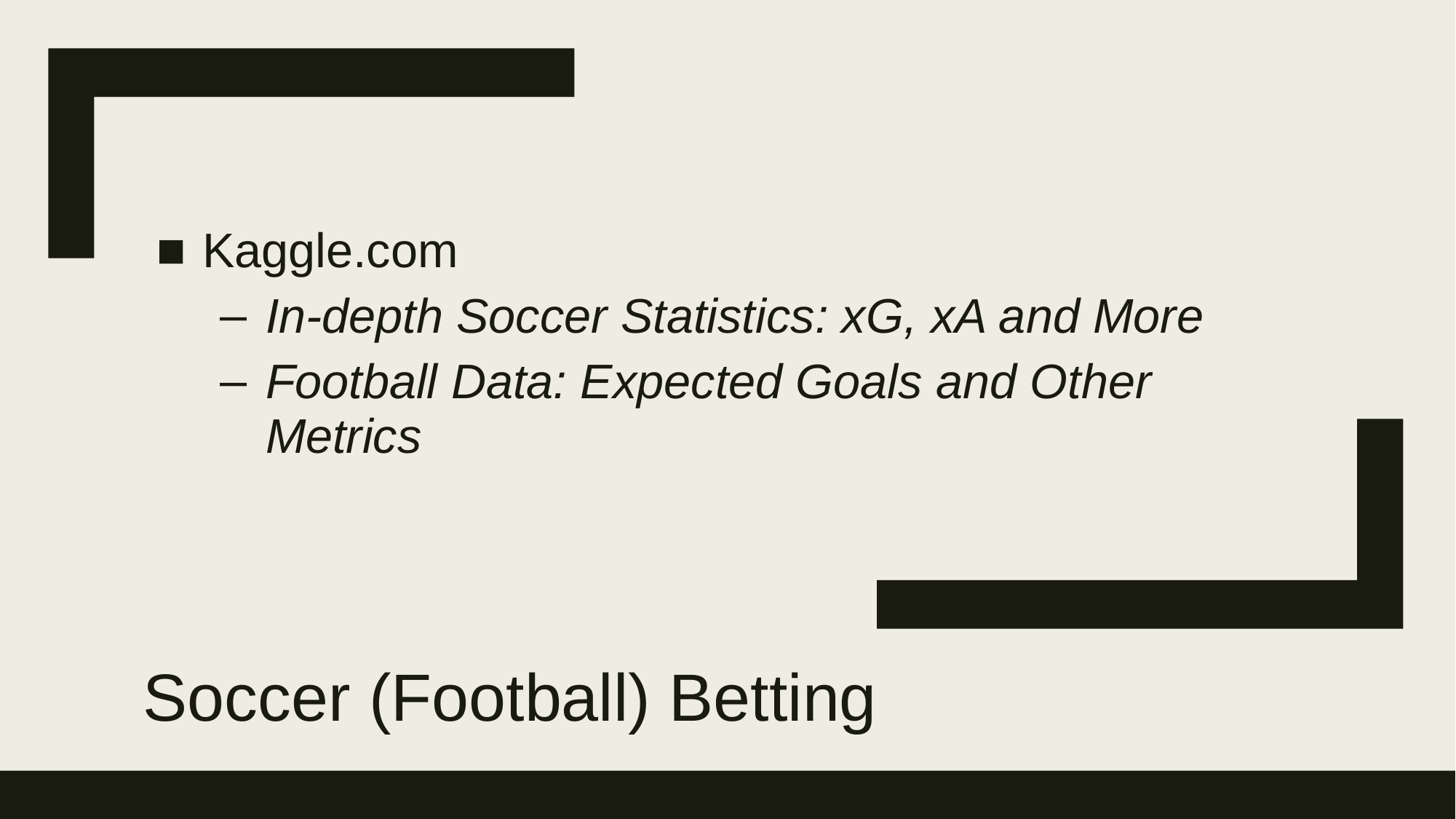

Kaggle.com
In-depth Soccer Statistics: xG, xA and More
Football Data: Expected Goals and Other Metrics

# Soccer (Football) Betting